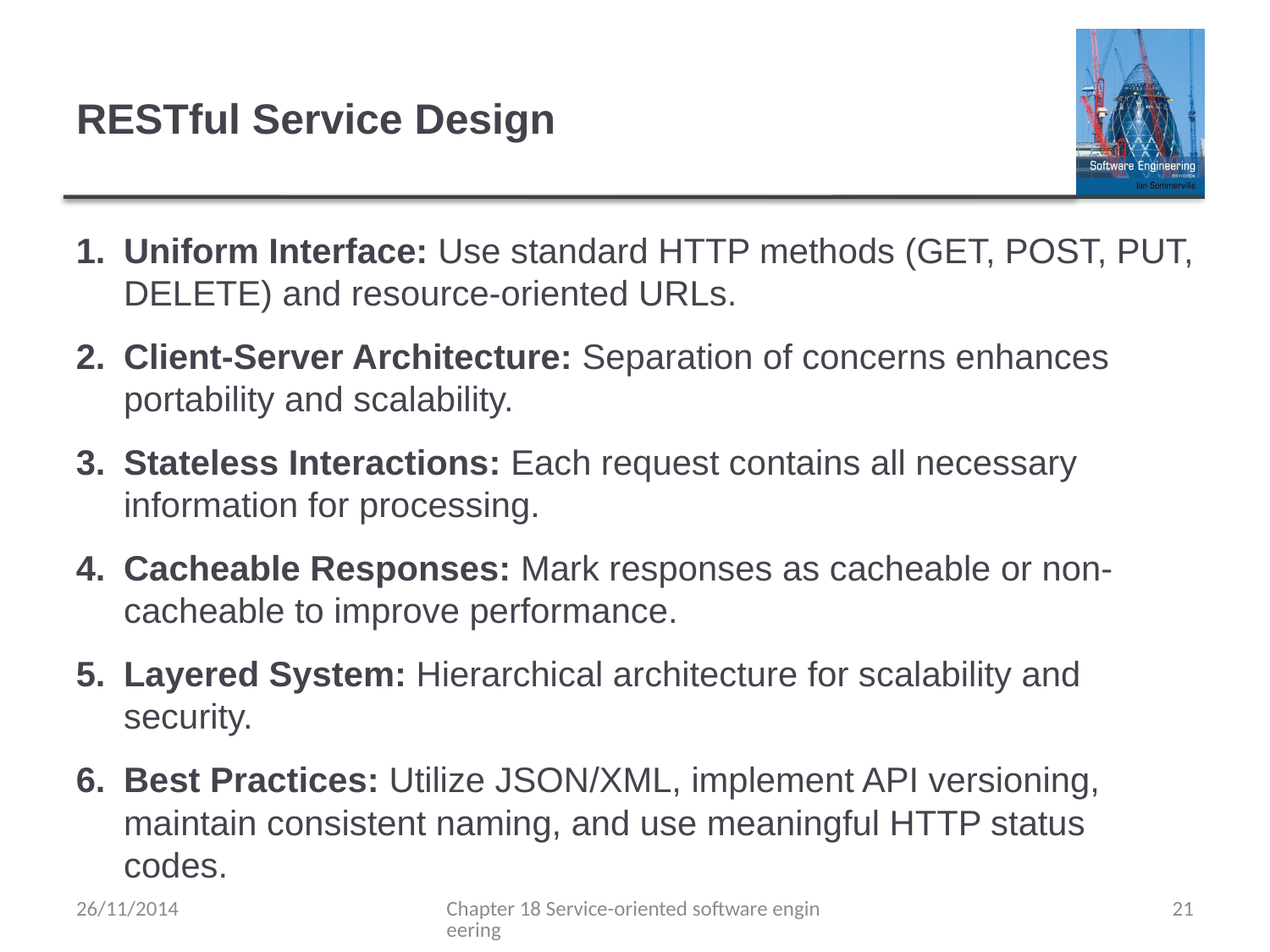

# RESTful Service Design
Uniform Interface: Use standard HTTP methods (GET, POST, PUT, DELETE) and resource-oriented URLs.
Client-Server Architecture: Separation of concerns enhances portability and scalability.
Stateless Interactions: Each request contains all necessary information for processing.
Cacheable Responses: Mark responses as cacheable or non-cacheable to improve performance.
Layered System: Hierarchical architecture for scalability and security.
Best Practices: Utilize JSON/XML, implement API versioning, maintain consistent naming, and use meaningful HTTP status codes.

26/11/2014
Chapter 18 Service-oriented software engineering
21